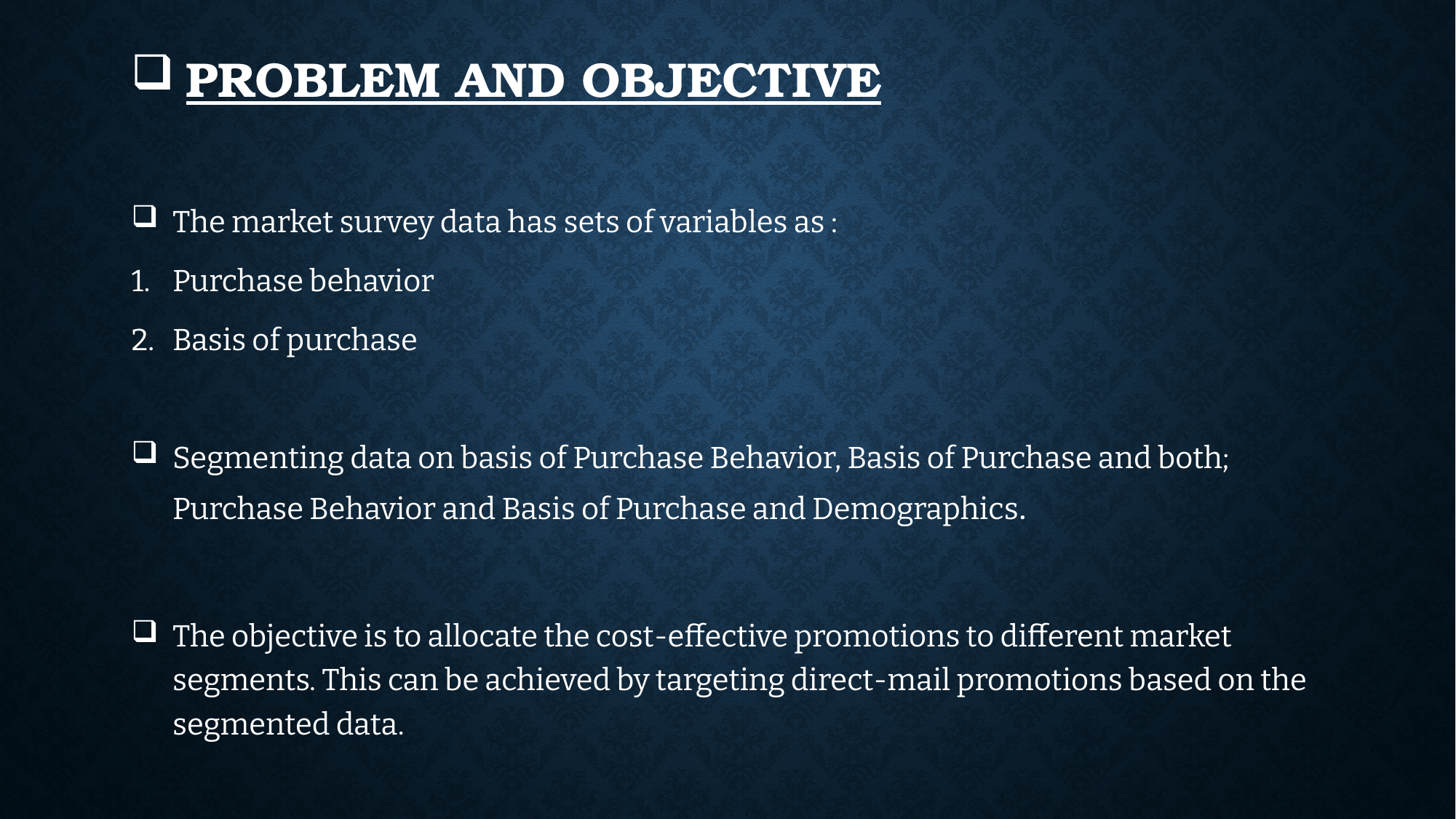

# Problem and Objective
The market survey data has sets of variables as :
Purchase behavior
Basis of purchase

Segmenting data on basis of Purchase Behavior, Basis of Purchase and both; Purchase Behavior and Basis of Purchase and Demographics.

The objective is to allocate the cost-effective promotions to different market segments. This can be achieved by targeting direct-mail promotions based on the segmented data.